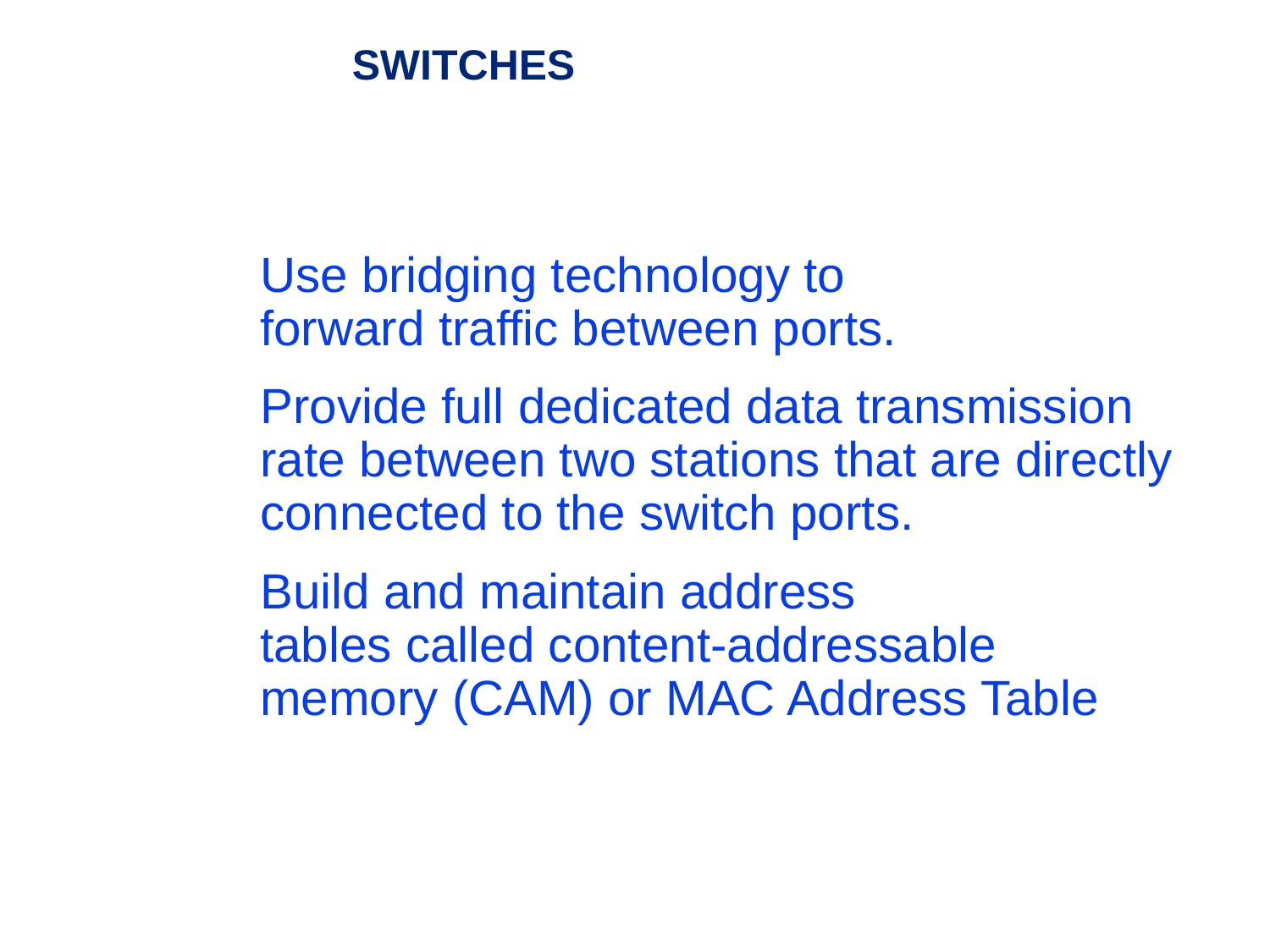

# SWITCHES
Use bridging technology to
forward traffic between ports.
Provide full dedicated data transmission rate between two stations that are directly connected to the switch ports.
Build and maintain address
tables called content-addressable memory (CAM) or MAC Address Table